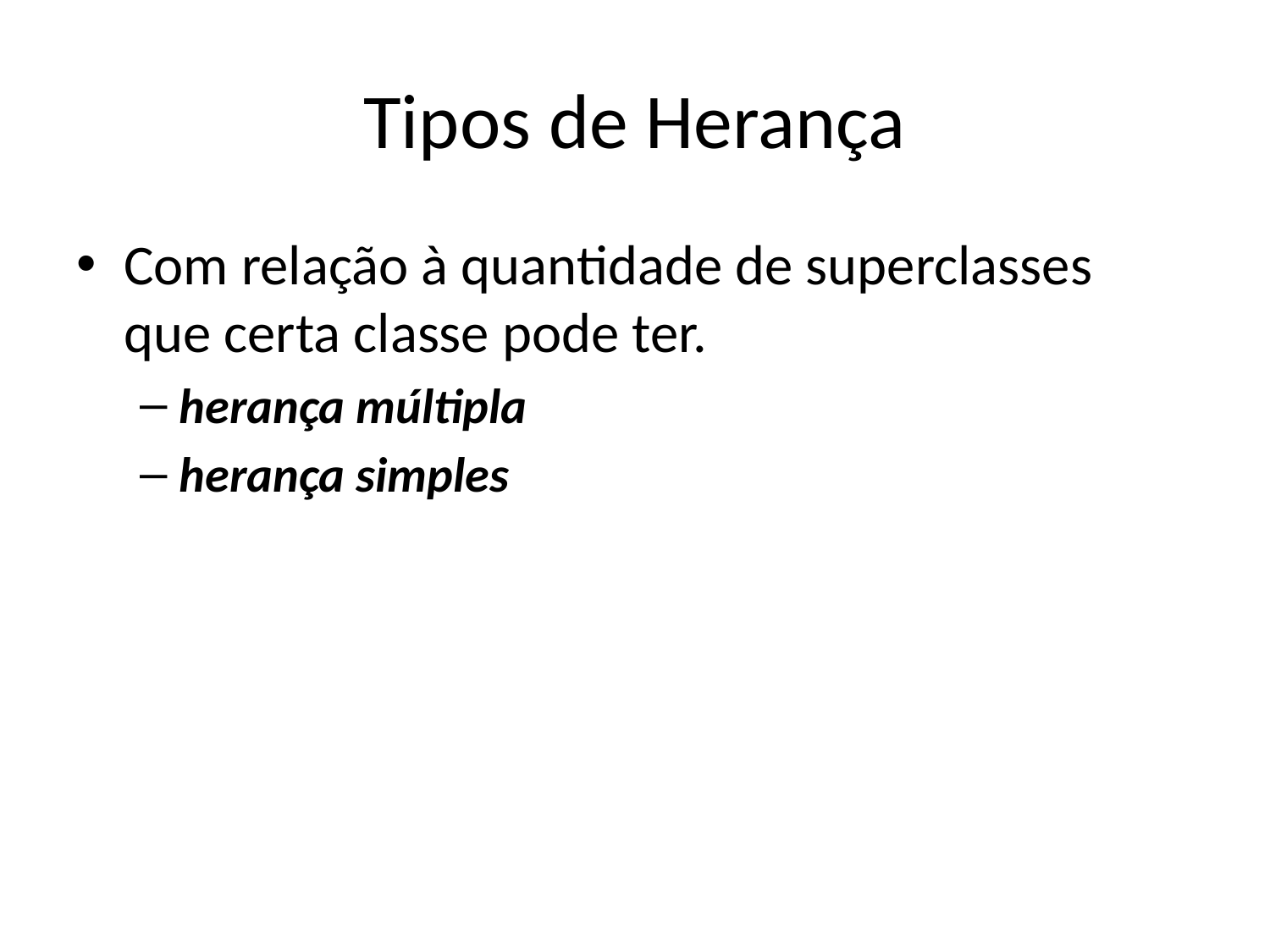

# Tipos de Herança
Com relação à quantidade de superclasses  que certa classe pode ter.
herança múltipla
herança simples